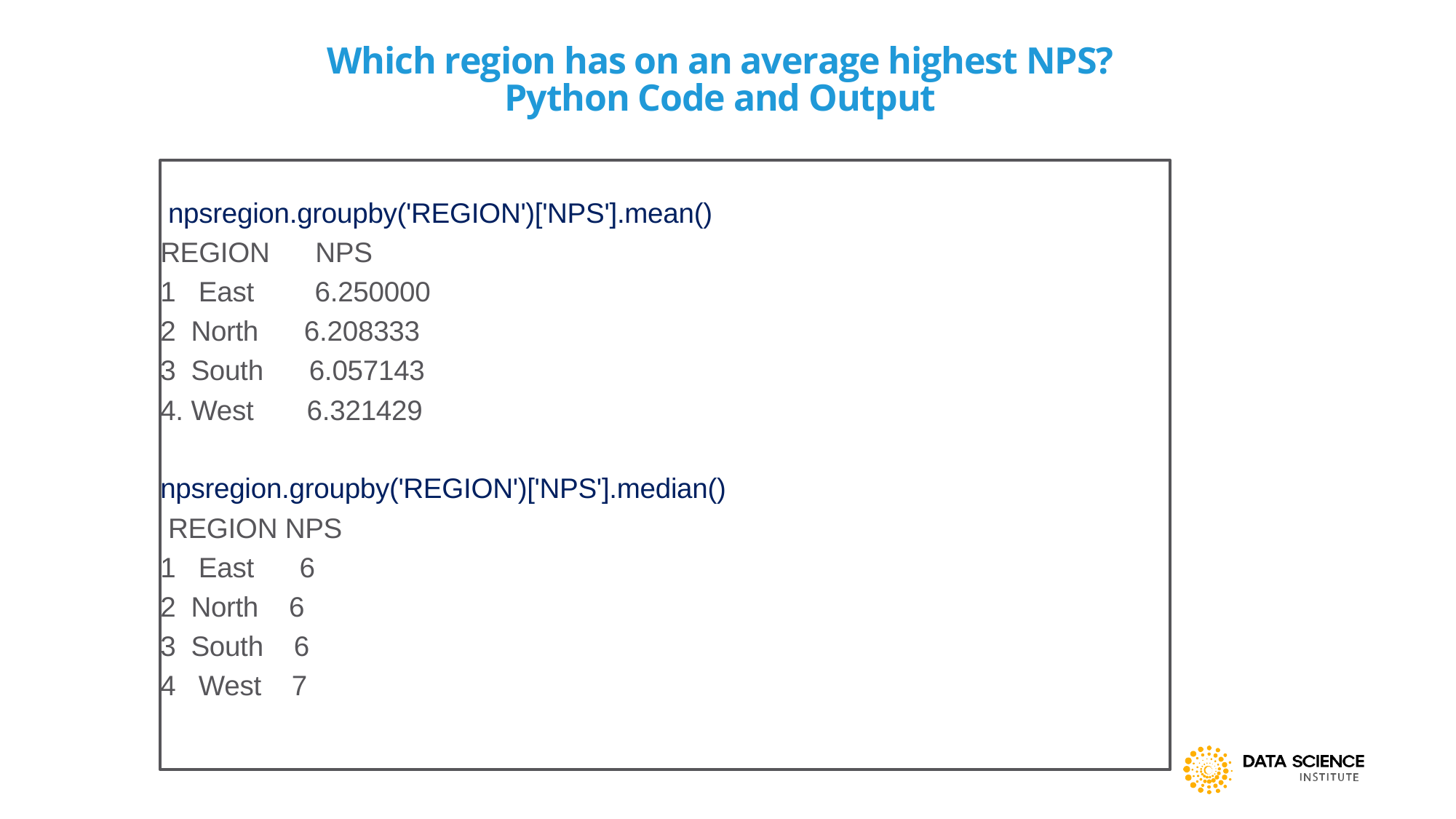

# Which region has on an average highest NPS? Python Code and Output

 npsregion.groupby('REGION')['NPS'].mean()
REGION      NPS
1   East        6.250000
2  North      6.208333
3  South      6.057143
4. West       6.321429

npsregion.groupby('REGION')['NPS'].median()
 REGION NPS
1   East      6
2  North    6
3  South    6
4   West    7